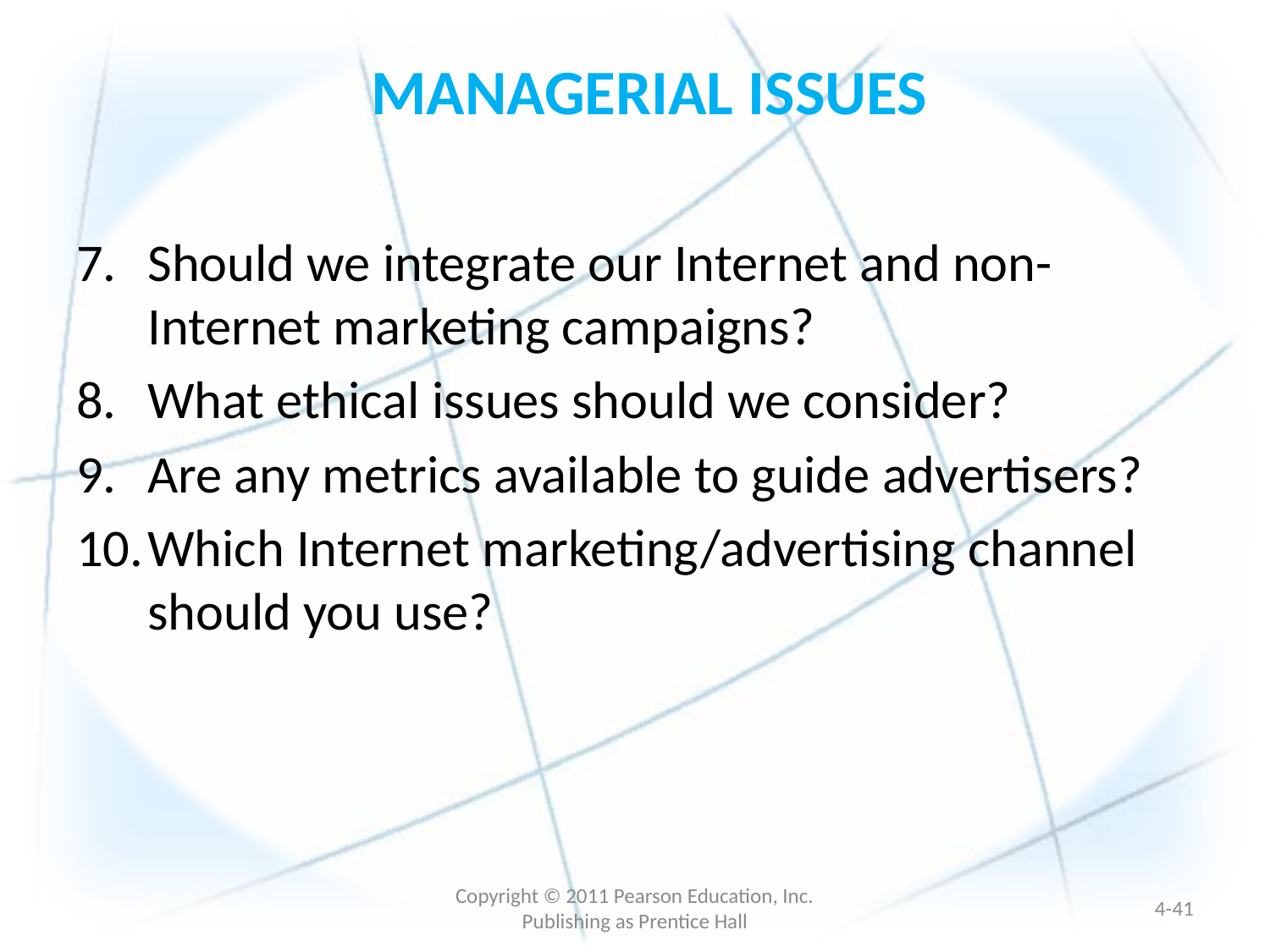

# MANAGERIAL ISSUES
Should we integrate our Internet and non-Internet marketing campaigns?
What ethical issues should we consider?
Are any metrics available to guide advertisers?
Which Internet marketing/advertising channel should you use?
Copyright © 2011 Pearson Education, Inc. Publishing as Prentice Hall
4-41